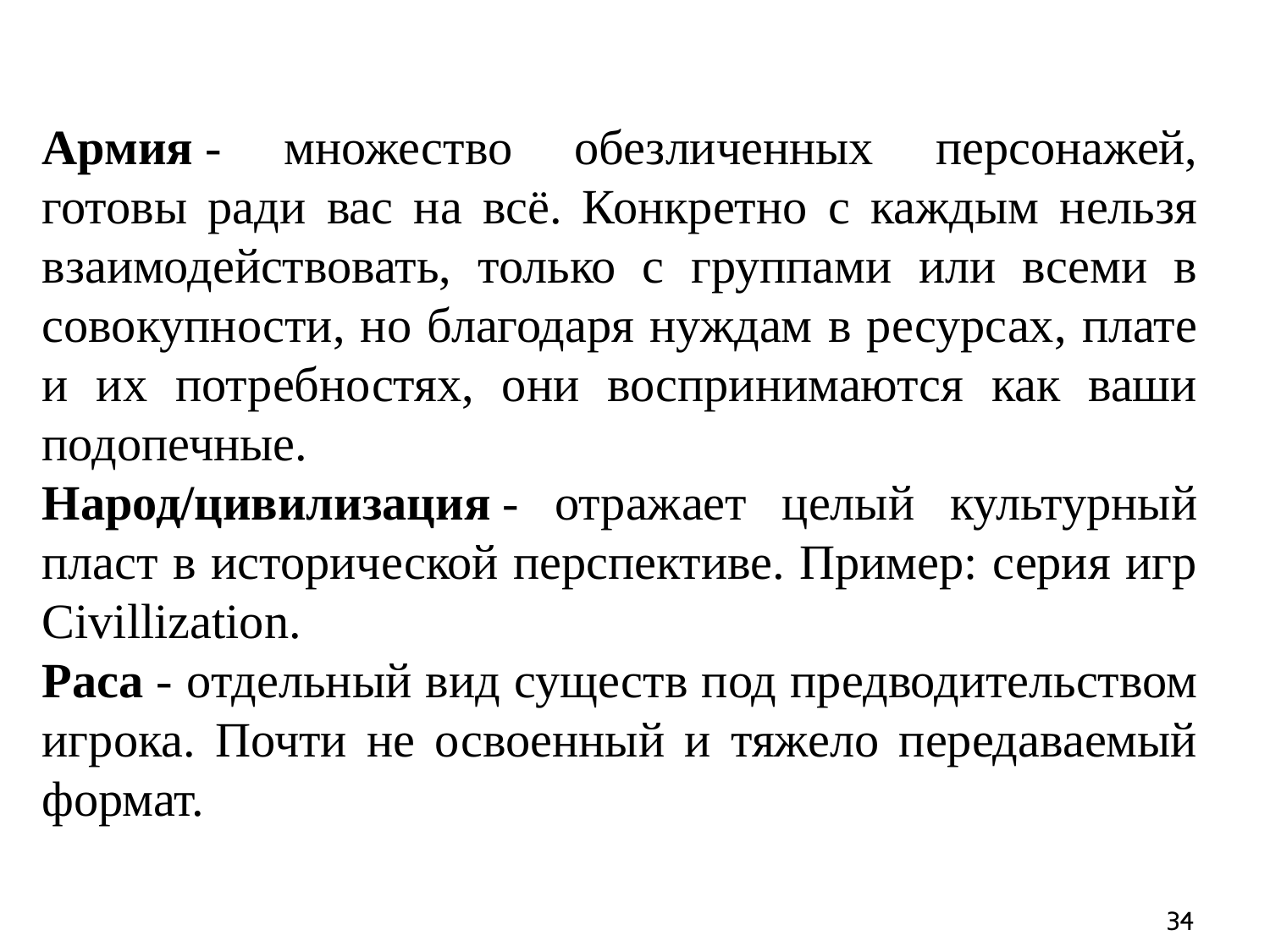

Армия - множество обезличенных персонажей, готовы ради вас на всё. Конкретно с каждым нельзя взаимодействовать, только с группами или всеми в совокупности, но благодаря нуждам в ресурсах, плате и их потребностях, они воспринимаются как ваши подопечные.
Народ/цивилизация - отражает целый культурный пласт в исторической перспективе. Пример: серия игр Civillization.
Раса - отдельный вид существ под предводительством игрока. Почти не освоенный и тяжело передаваемый формат.
34